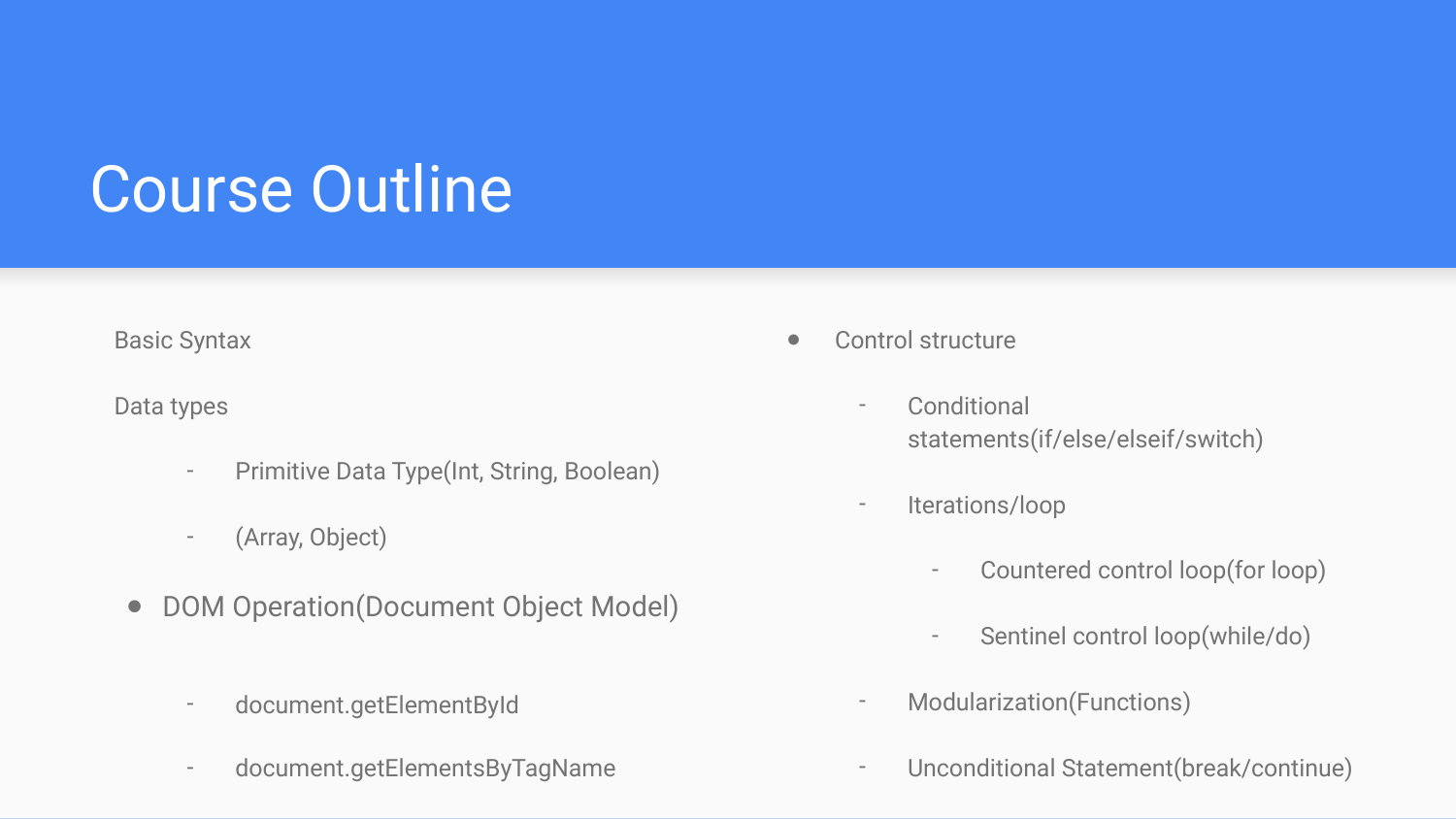

# Course Outline
Basic Syntax
Data types
Primitive Data Type(Int, String, Boolean)
(Array, Object)
DOM Operation(Document Object Model)
document.getElementById
document.getElementsByTagName
document.getElementsByClassName

Control structure
Conditional statements(if/else/elseif/switch)
Iterations/loop
Countered control loop(for loop)
Sentinel control loop(while/do)
Modularization(Functions)
Unconditional Statement(break/continue)